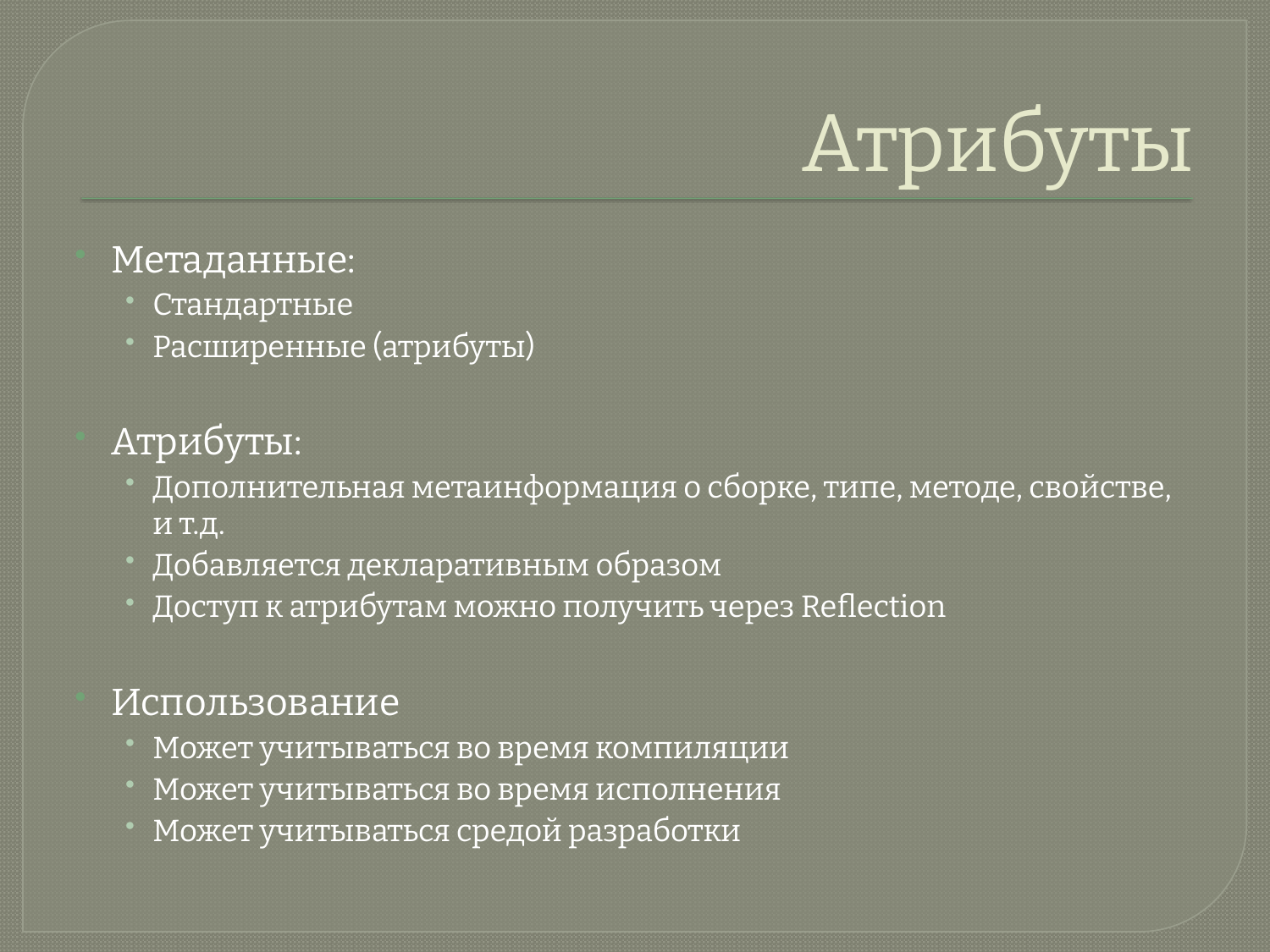

# Атрибуты
Метаданные:
Стандартные
Расширенные (атрибуты)

Атрибуты:
Дополнительная метаинформация о сборке, типе, методе, свойстве, и т.д.
Добавляется декларативным образом
Доступ к атрибутам можно получить через Reflection

Использование
Может учитываться во время компиляции
Может учитываться во время исполнения
Может учитываться средой разработки